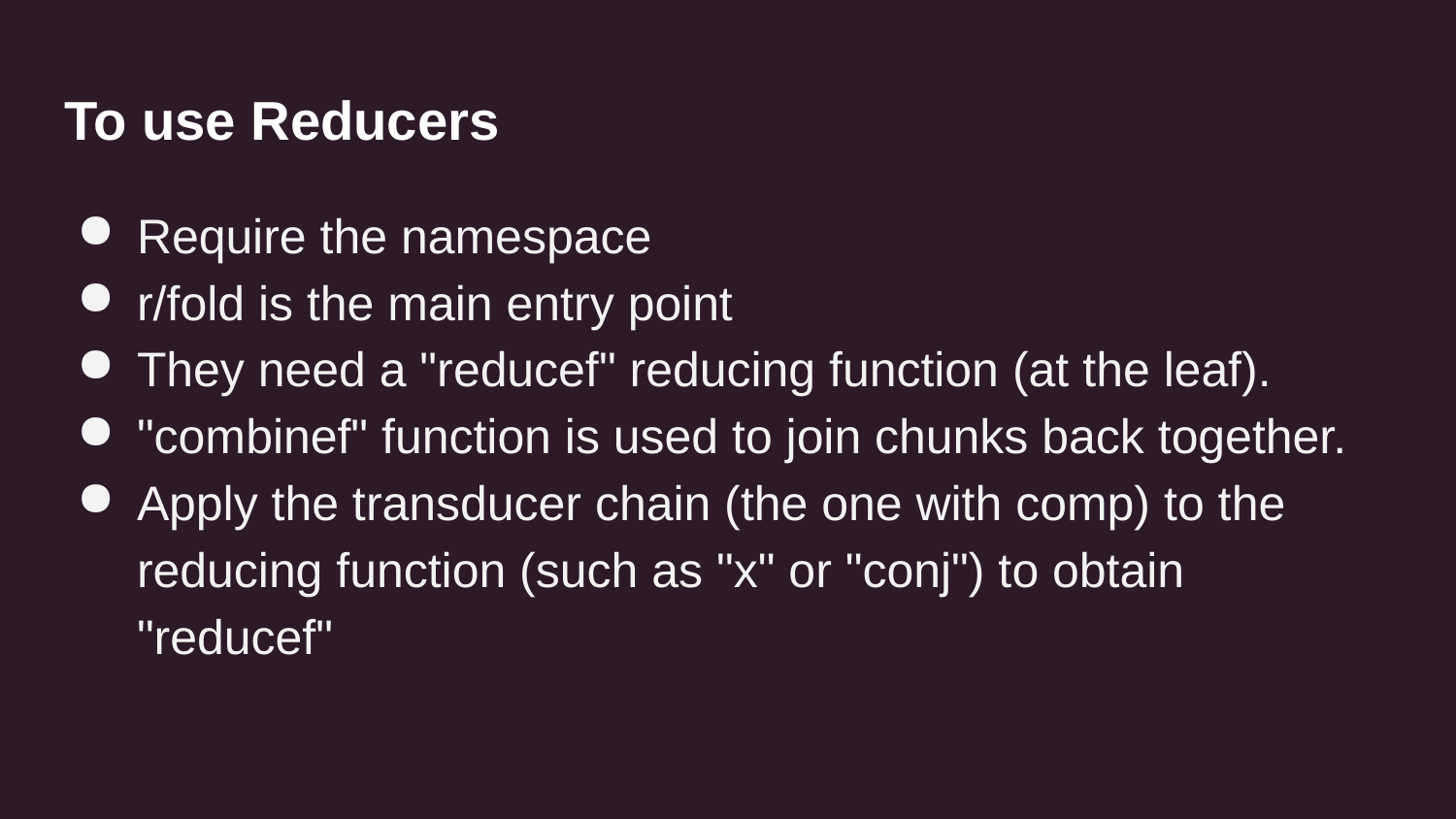

# To use Reducers
Require the namespace
r/fold is the main entry point
They need a "reducef" reducing function (at the leaf).
"combinef" function is used to join chunks back together.
Apply the transducer chain (the one with comp) to the reducing function (such as "x" or "conj") to obtain "reducef"